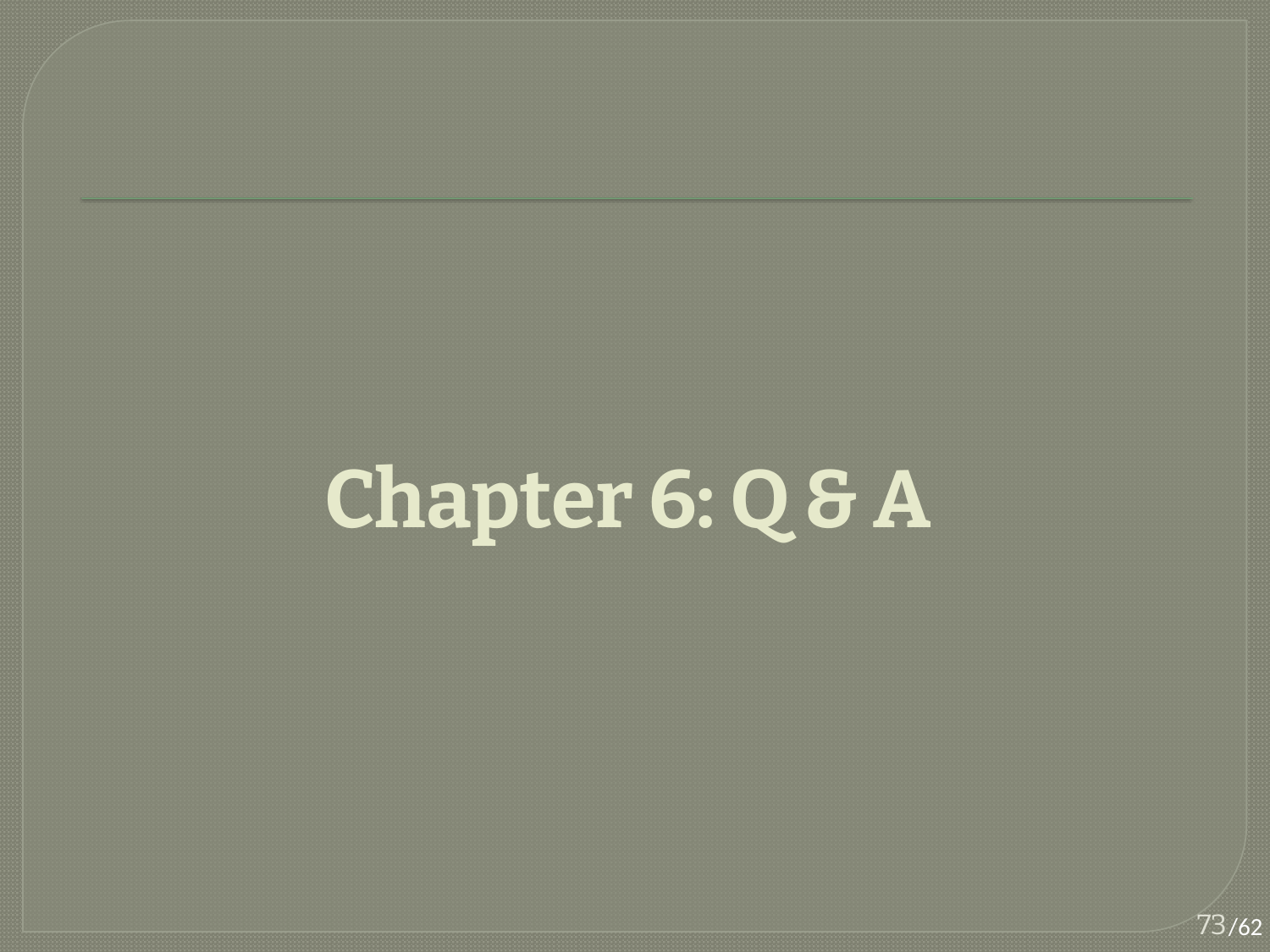

#
Chapter 6: Q & A
73